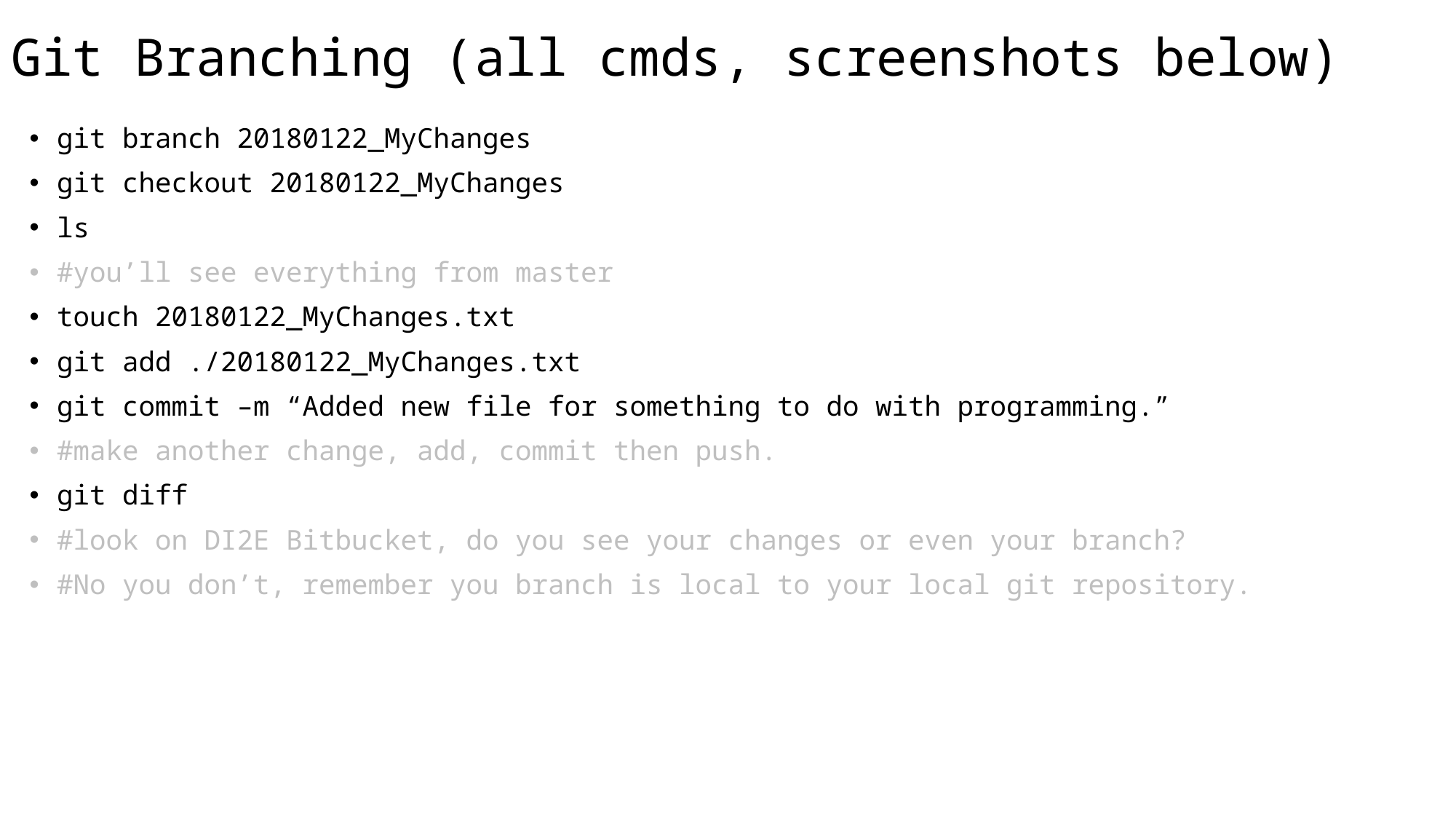

# Git Branching (all cmds, screenshots below)
git branch 20180122_MyChanges
git checkout 20180122_MyChanges
ls
#you’ll see everything from master
touch 20180122_MyChanges.txt
git add ./20180122_MyChanges.txt
git commit –m “Added new file for something to do with programming.”
#make another change, add, commit then push.
git diff
#look on DI2E Bitbucket, do you see your changes or even your branch?
#No you don’t, remember you branch is local to your local git repository.